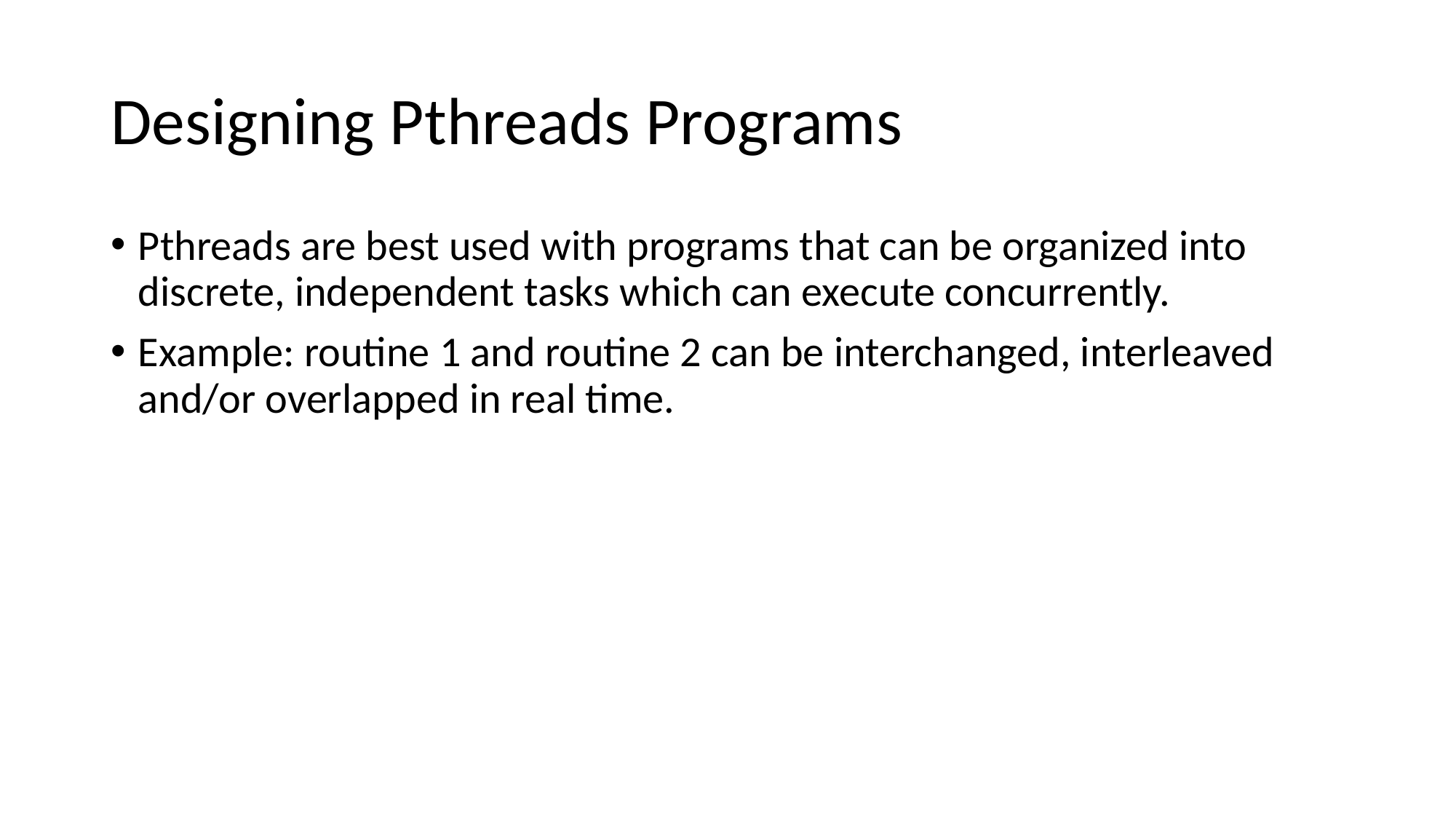

# Designing Pthreads Programs
Pthreads are best used with programs that can be organized into discrete, independent tasks which can execute concurrently.
Example: routine 1 and routine 2 can be interchanged, interleaved and/or overlapped in real time.